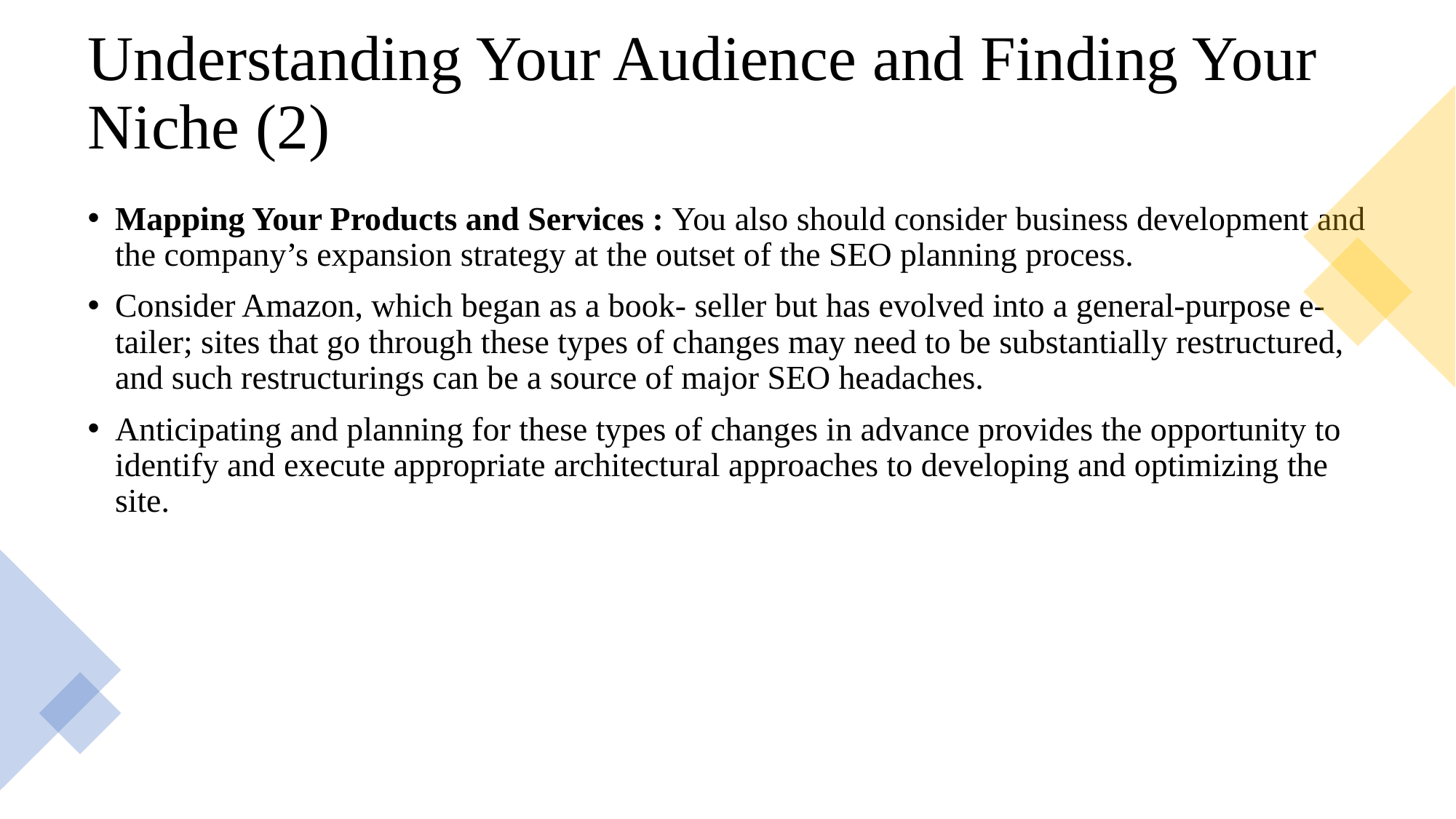

# Understanding Your Audience and Finding Your Niche (2)

Mapping Your Products and Services : You also should consider business development and the company’s expansion strategy at the outset of the SEO planning process.
Consider Amazon, which began as a book- seller but has evolved into a general-purpose e-tailer; sites that go through these types of changes may need to be substantially restructured, and such restructurings can be a source of major SEO headaches.
Anticipating and planning for these types of changes in advance provides the opportunity to identify and execute appropriate architectural approaches to developing and optimizing the site.